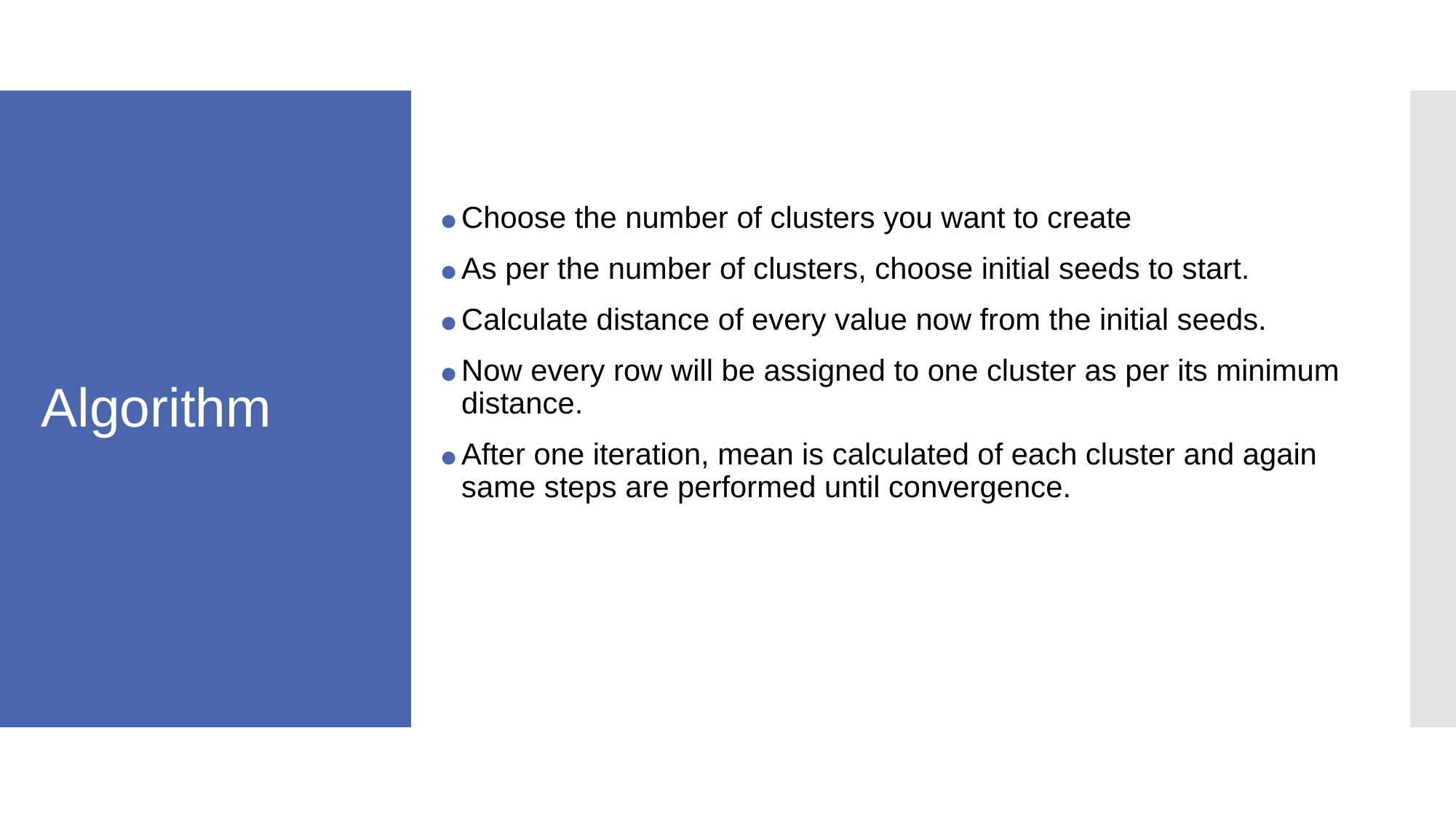

Choose the number of clusters you want to create
As per the number of clusters, choose initial seeds to start.
Calculate distance of every value now from the initial seeds.
Now every row will be assigned to one cluster as per its minimum distance.
After one iteration, mean is calculated of each cluster and again same steps are performed until convergence.
# Algorithm